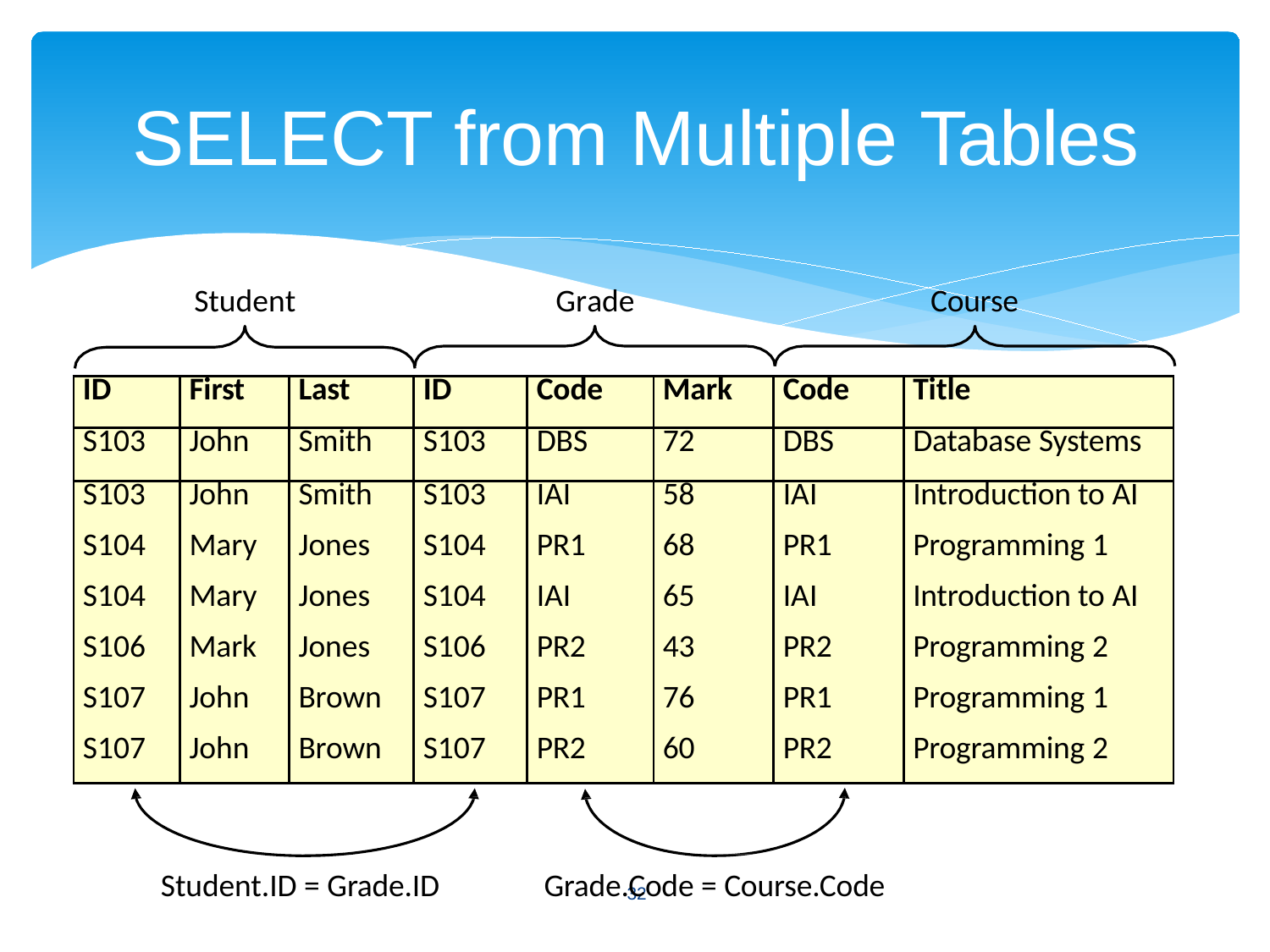

# SELECT from Multiple Tables
Student
Grade
Course

| ID | First | Last | ID | Code | Mark | Code | Title |
| --- | --- | --- | --- | --- | --- | --- | --- |
| S103 | John | Smith | S103 | DBS | 72 | DBS | Database Systems |
| S103 | John | Smith | S103 | IAI | 58 | IAI | Introduction to AI |
| S104 | Mary | Jones | S104 | PR1 | 68 | PR1 | Programming 1 |
| S104 | Mary | Jones | S104 | IAI | 65 | IAI | Introduction to AI |
| S106 | Mark | Jones | S106 | PR2 | 43 | PR2 | Programming 2 |
| S107 | John | Brown | S107 | PR1 | 76 | PR1 | Programming 1 |
| S107 | John | Brown | S107 | PR2 | 60 | PR2 | Programming 2 |

Student.ID = Grade.ID
Grade.Code = Course.Code
32